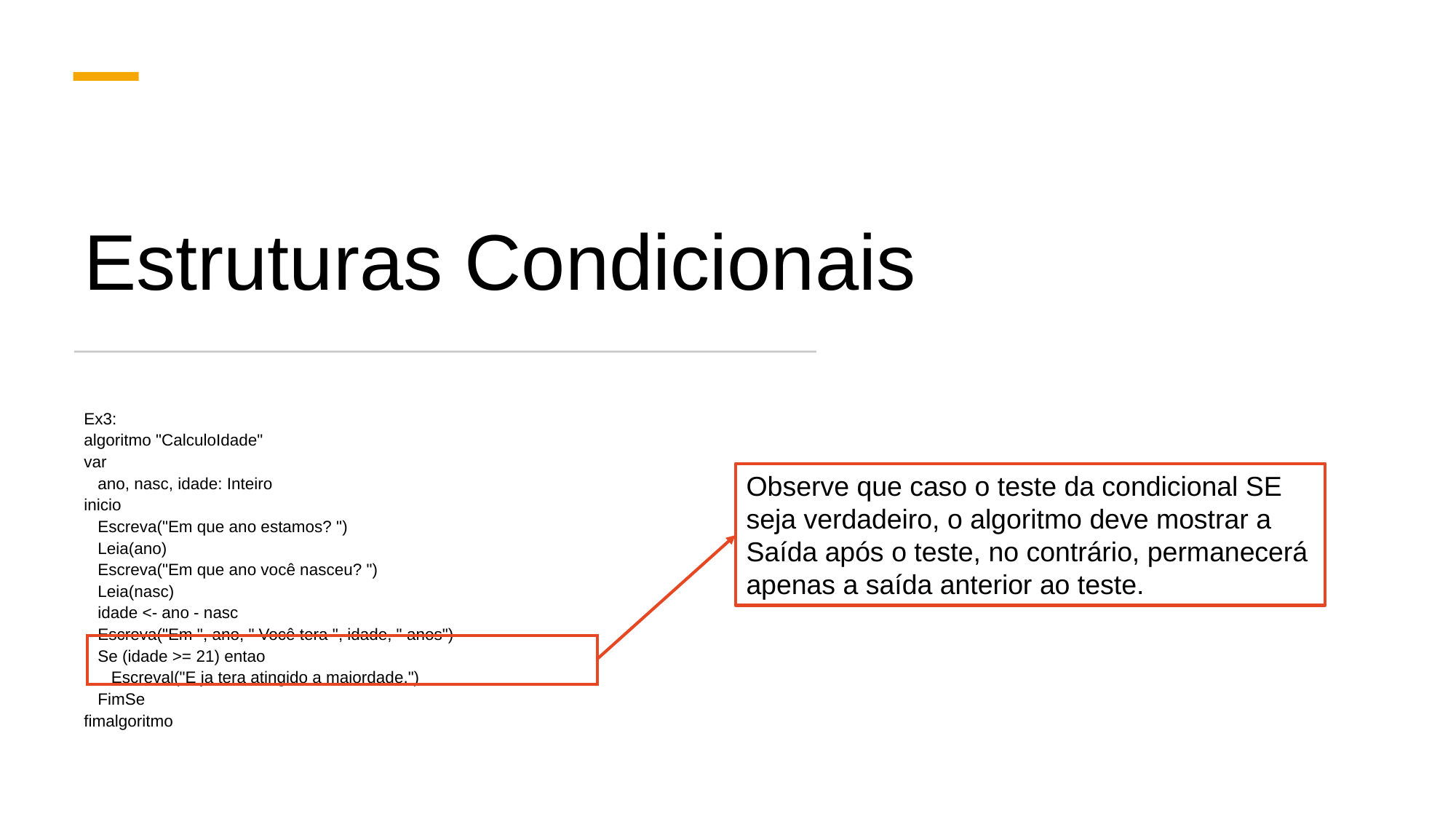

# Estruturas Condicionais
Ex3:
algoritmo "CalculoIdade"
var
   ano, nasc, idade: Inteiro
inicio
   Escreva("Em que ano estamos? ")
   Leia(ano)
   Escreva("Em que ano você nasceu? ")
   Leia(nasc)
   idade <- ano - nasc
   Escreva("Em ", ano, " Você tera ", idade, " anos")
   Se (idade >= 21) entao
      Escreval("E ja tera atingido a maiordade.")
   FimSe
fimalgoritmo
Observe que caso o teste da condicional SE
seja verdadeiro, o algoritmo deve mostrar a
Saída após o teste, no contrário, permanecerá
apenas a saída anterior ao teste.